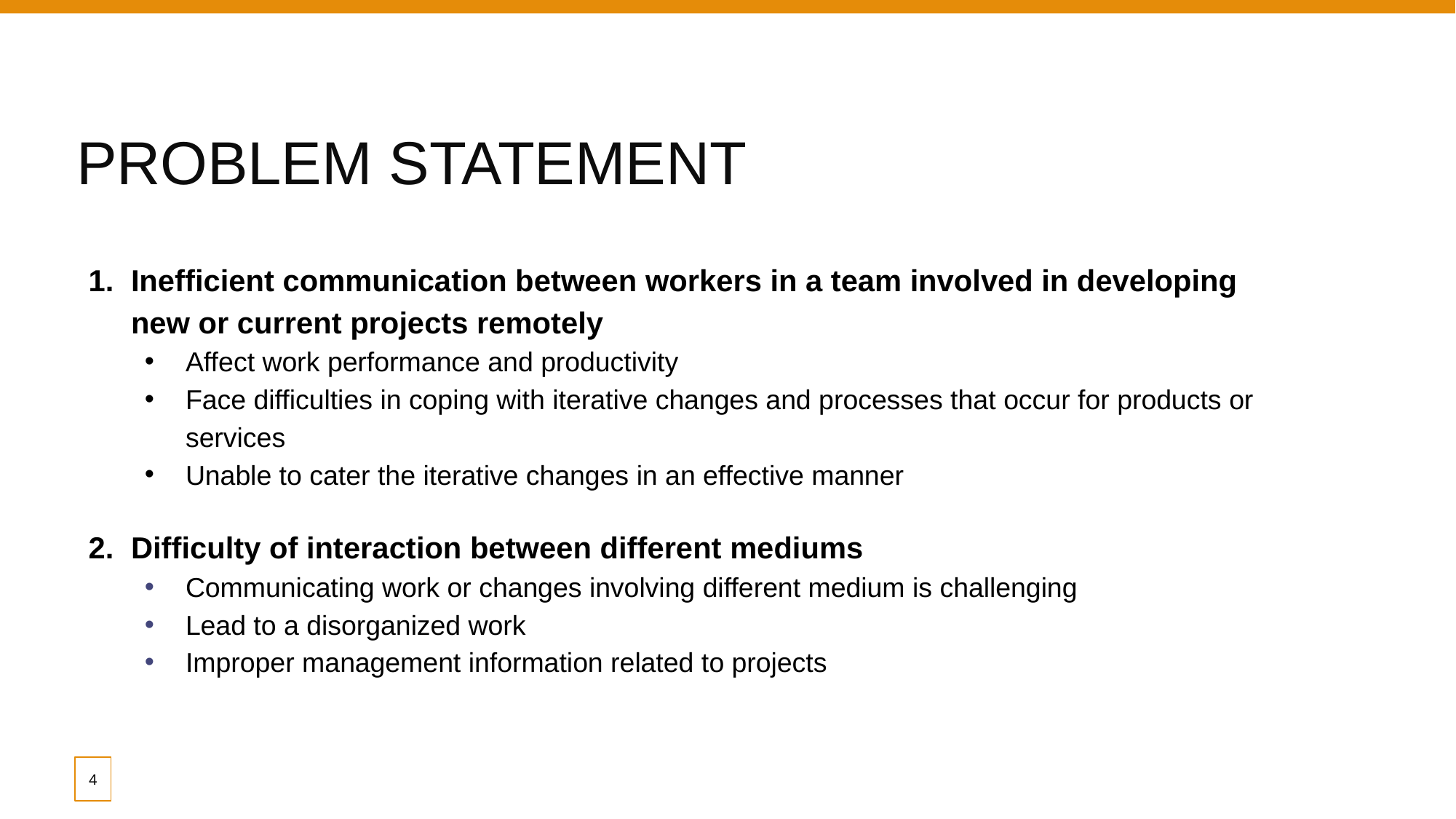

# PROBLEM STATEMENT

Inefficient communication between workers in a team involved in developing new or current projects remotely
Affect work performance and productivity
Face difficulties in coping with iterative changes and processes that occur for products or services
Unable to cater the iterative changes in an effective manner

Difficulty of interaction between different mediums
Communicating work or changes involving different medium is challenging
Lead to a disorganized work
Improper management information related to projects
4